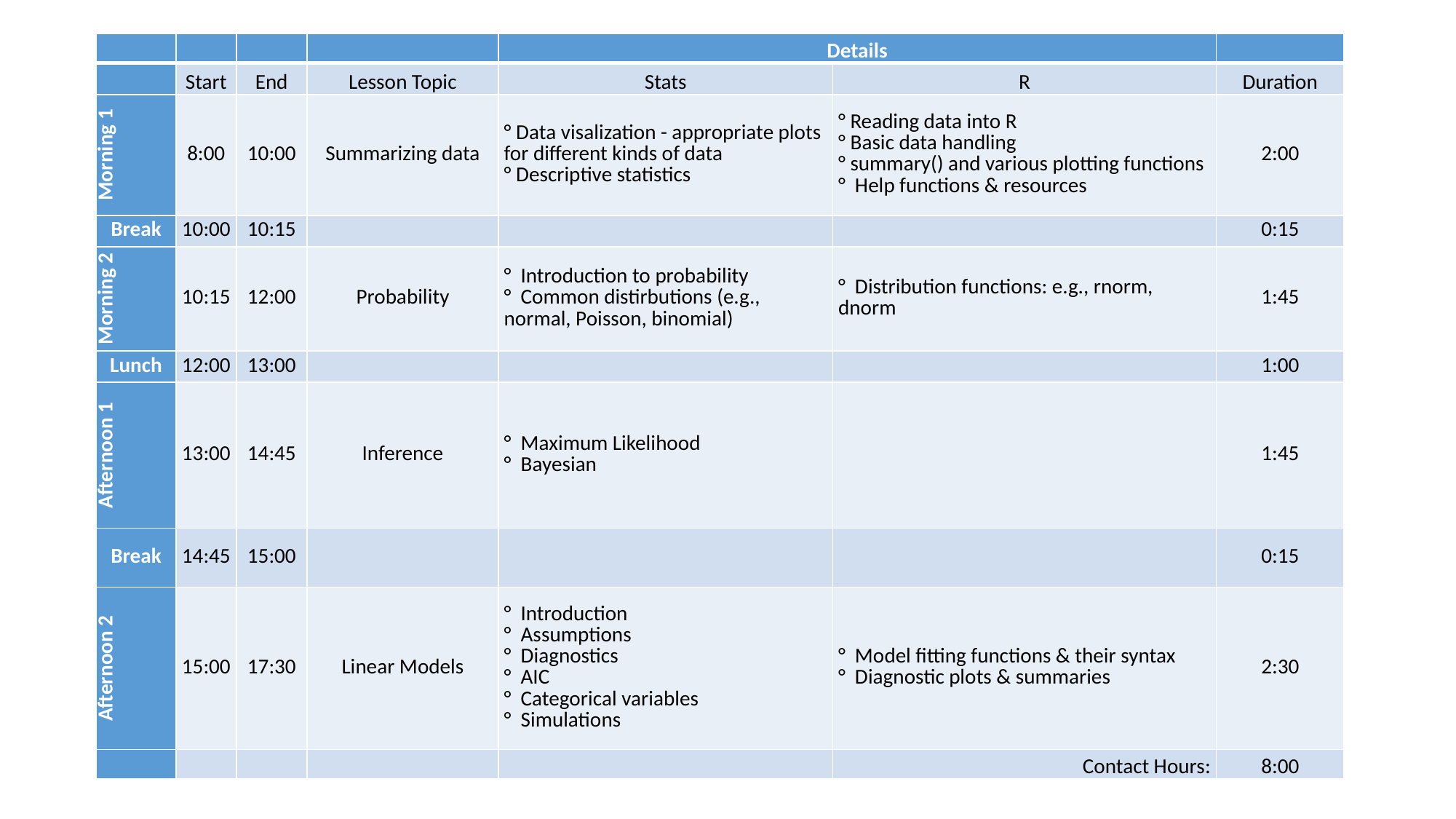

|  |  |  |  | Details |  |  |
| --- | --- | --- | --- | --- | --- | --- |
|  | Start | End | Lesson Topic | Stats | R | Duration |
| Morning 1 | 8:00 | 10:00 | Summarizing data | ° Data visalization - appropriate plots for different kinds of data ° Descriptive statistics | ° Reading data into R ° Basic data handling ° summary() and various plotting functions ° Help functions & resources | 2:00 |
| Break | 10:00 | 10:15 |  |  |  | 0:15 |
| Morning 2 | 10:15 | 12:00 | Probability | ° Introduction to probability ° Common distirbutions (e.g., normal, Poisson, binomial) | ° Distribution functions: e.g., rnorm, dnorm | 1:45 |
| Lunch | 12:00 | 13:00 |  |  |  | 1:00 |
| Afternoon 1 | 13:00 | 14:45 | Inference | ° Maximum Likelihood ° Bayesian |  | 1:45 |
| Break | 14:45 | 15:00 |  |  |  | 0:15 |
| Afternoon 2 | 15:00 | 17:30 | Linear Models | ° Introduction ° Assumptions ° Diagnostics ° AIC ° Categorical variables ° Simulations | ° Model fitting functions & their syntax ° Diagnostic plots & summaries | 2:30 |
|  |  |  |  |  | Contact Hours: | 8:00 |